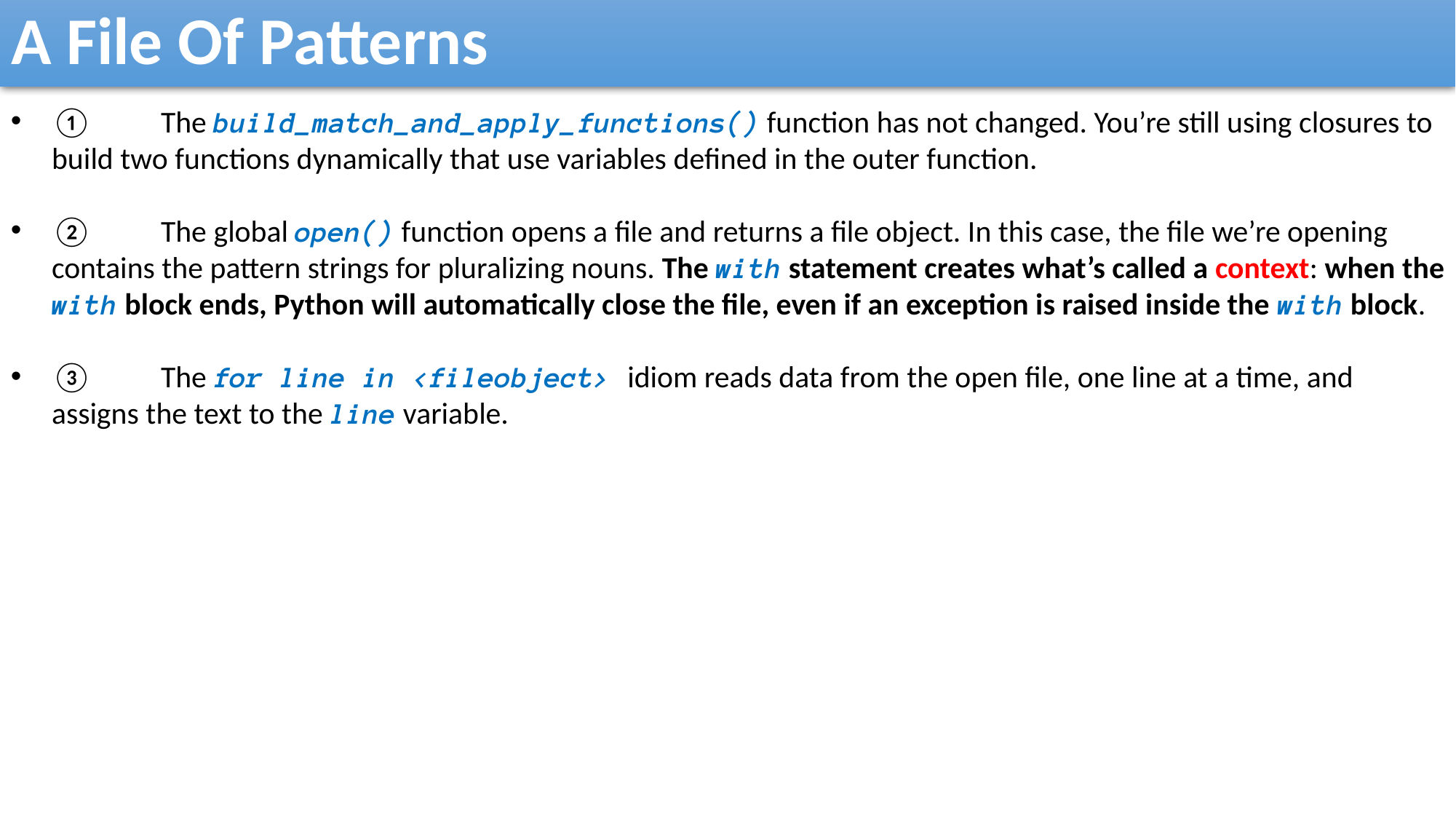

A File Of Patterns
①	The build_match_and_apply_functions() function has not changed. You’re still using closures to build two functions dynamically that use variables defined in the outer function.

②	The global open() function opens a file and returns a file object. In this case, the file we’re opening contains the pattern strings for pluralizing nouns. The with statement creates what’s called a context: when the with block ends, Python will automatically close the file, even if an exception is raised inside the with block.

③	The for line in <fileobject> idiom reads data from the open file, one line at a time, and assigns the text to the line variable.